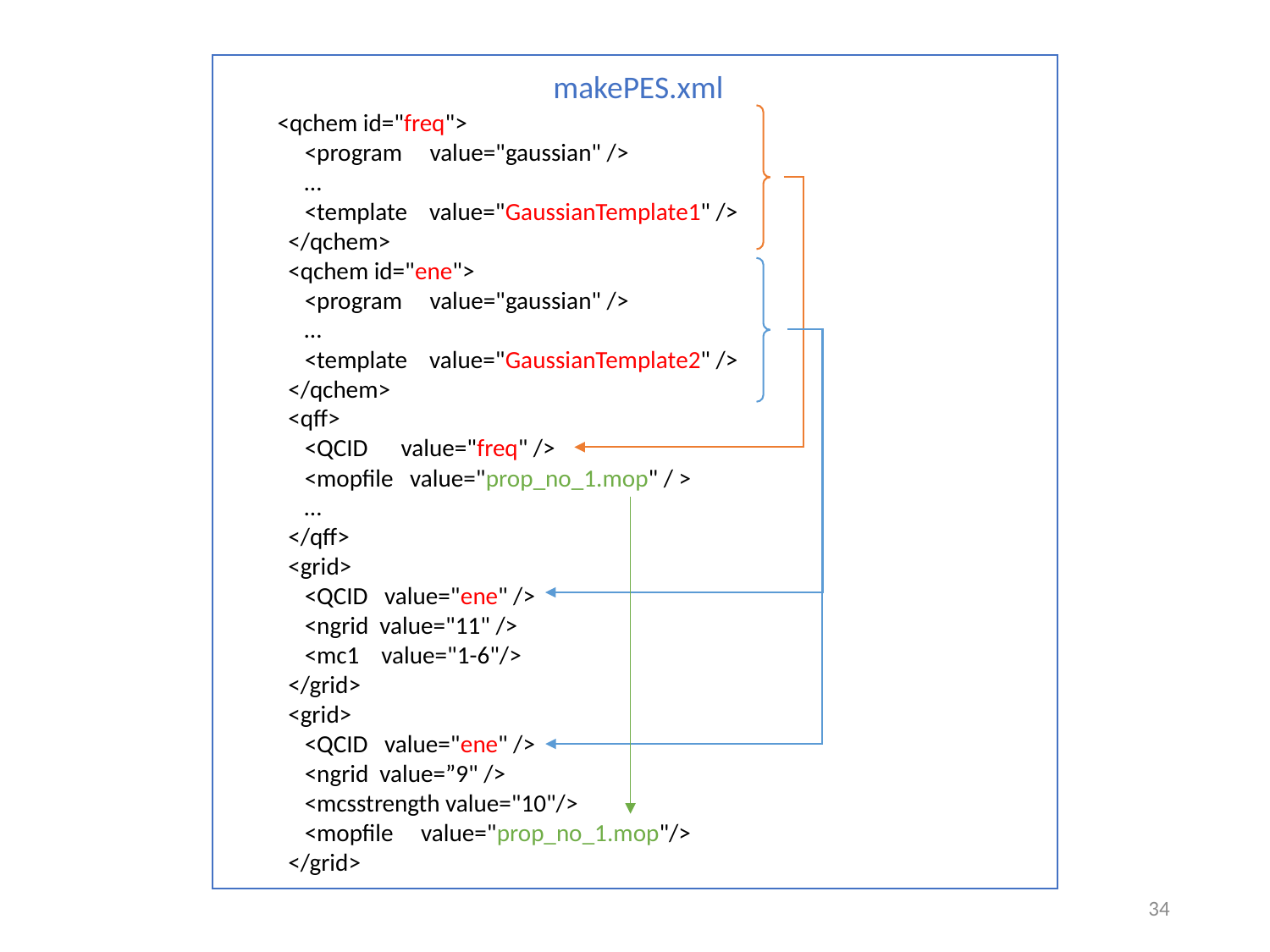

makePES.xml
 <qchem id="freq">
      <program     value="gaussian" />
      …
      <template    value="GaussianTemplate1" />
   </qchem>
   <qchem id="ene">
      <program     value="gaussian" />
      …
      <template    value="GaussianTemplate2" />
   </qchem>
   <qff>
      <QCID      value="freq" />
      <mopfile   value="prop_no_1.mop" / >
      …
   </qff>
   <grid>
      <QCID   value="ene" />
      <ngrid  value="11" />
      <mc1    value="1-6"/>
   </grid>
   <grid>
      <QCID   value="ene" />
      <ngrid  value=”9" />
      <mcsstrength value="10"/>
      <mopfile     value="prop_no_1.mop"/>
   </grid>

34